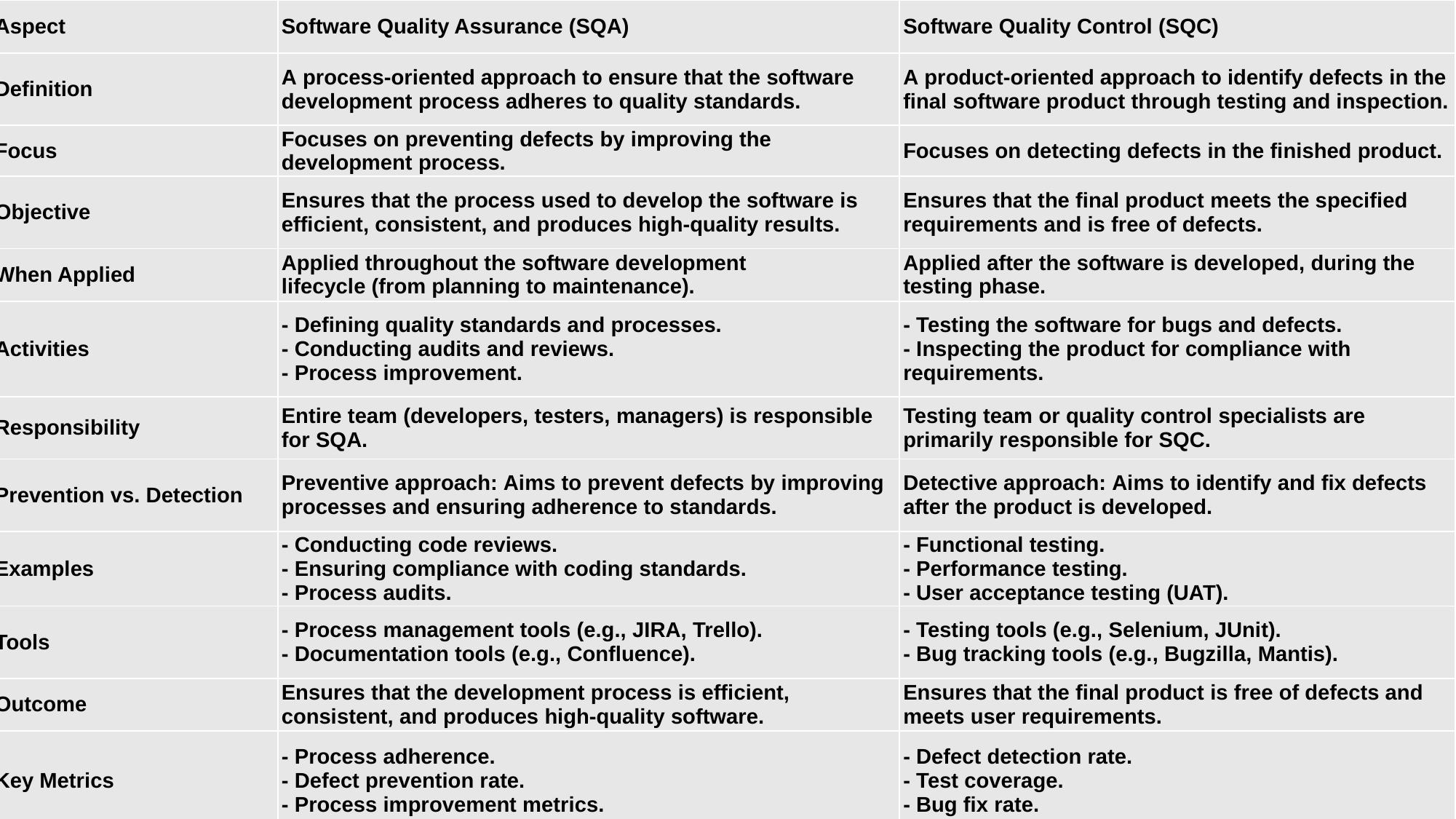

| Aspect | Software Quality Assurance (SQA) | Software Quality Control (SQC) |
| --- | --- | --- |
| Definition | A process-oriented approach to ensure that the software development process adheres to quality standards. | A product-oriented approach to identify defects in the final software product through testing and inspection. |
| Focus | Focuses on preventing defects by improving the development process. | Focuses on detecting defects in the finished product. |
| Objective | Ensures that the process used to develop the software is efficient, consistent, and produces high-quality results. | Ensures that the final product meets the specified requirements and is free of defects. |
| When Applied | Applied throughout the software development lifecycle (from planning to maintenance). | Applied after the software is developed, during the testing phase. |
| Activities | - Defining quality standards and processes. - Conducting audits and reviews. - Process improvement. | - Testing the software for bugs and defects. - Inspecting the product for compliance with requirements. |
| Responsibility | Entire team (developers, testers, managers) is responsible for SQA. | Testing team or quality control specialists are primarily responsible for SQC. |
| Prevention vs. Detection | Preventive approach: Aims to prevent defects by improving processes and ensuring adherence to standards. | Detective approach: Aims to identify and fix defects after the product is developed. |
| Examples | - Conducting code reviews. - Ensuring compliance with coding standards. - Process audits. | - Functional testing. - Performance testing. - User acceptance testing (UAT). |
| Tools | - Process management tools (e.g., JIRA, Trello). - Documentation tools (e.g., Confluence). | - Testing tools (e.g., Selenium, JUnit). - Bug tracking tools (e.g., Bugzilla, Mantis). |
| Outcome | Ensures that the development process is efficient, consistent, and produces high-quality software. | Ensures that the final product is free of defects and meets user requirements. |
| Key Metrics | - Process adherence. - Defect prevention rate. - Process improvement metrics. | - Defect detection rate. - Test coverage. - Bug fix rate. |